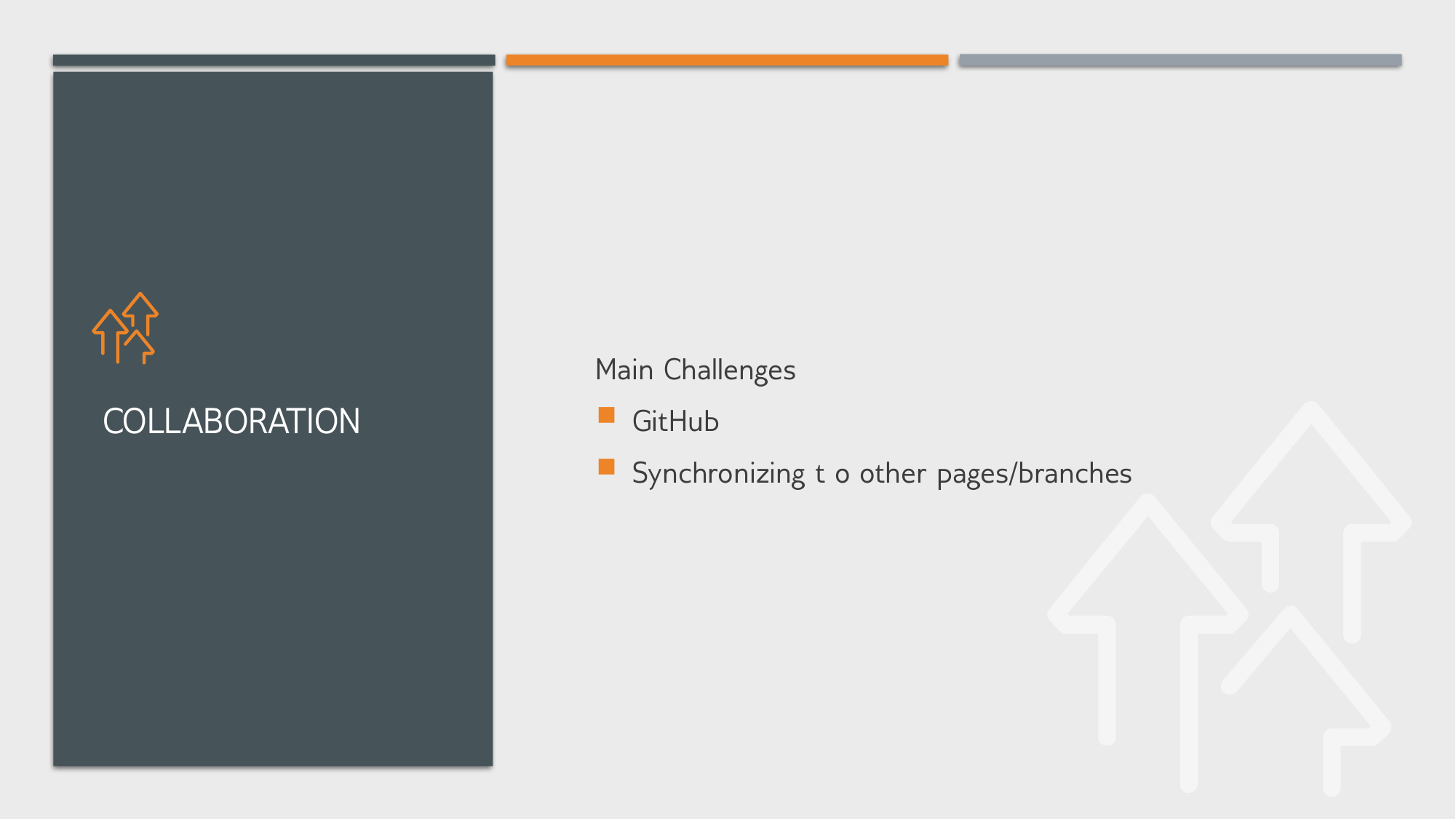

Main Challenges
GitHub
Synchronizing t o other pages/branches

# Collaboration